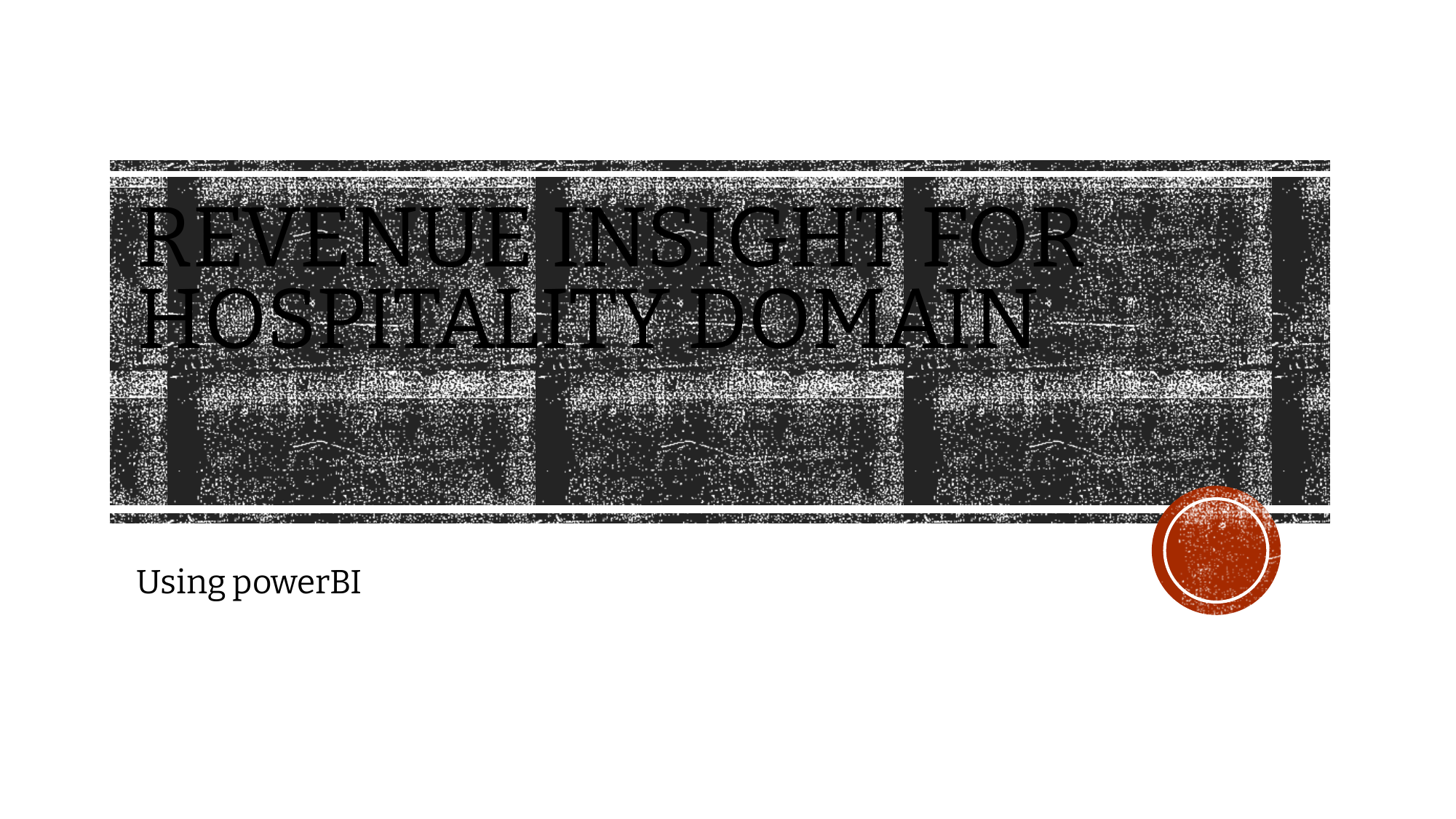

# Revenue insight for hospitality domain
Using powerBI